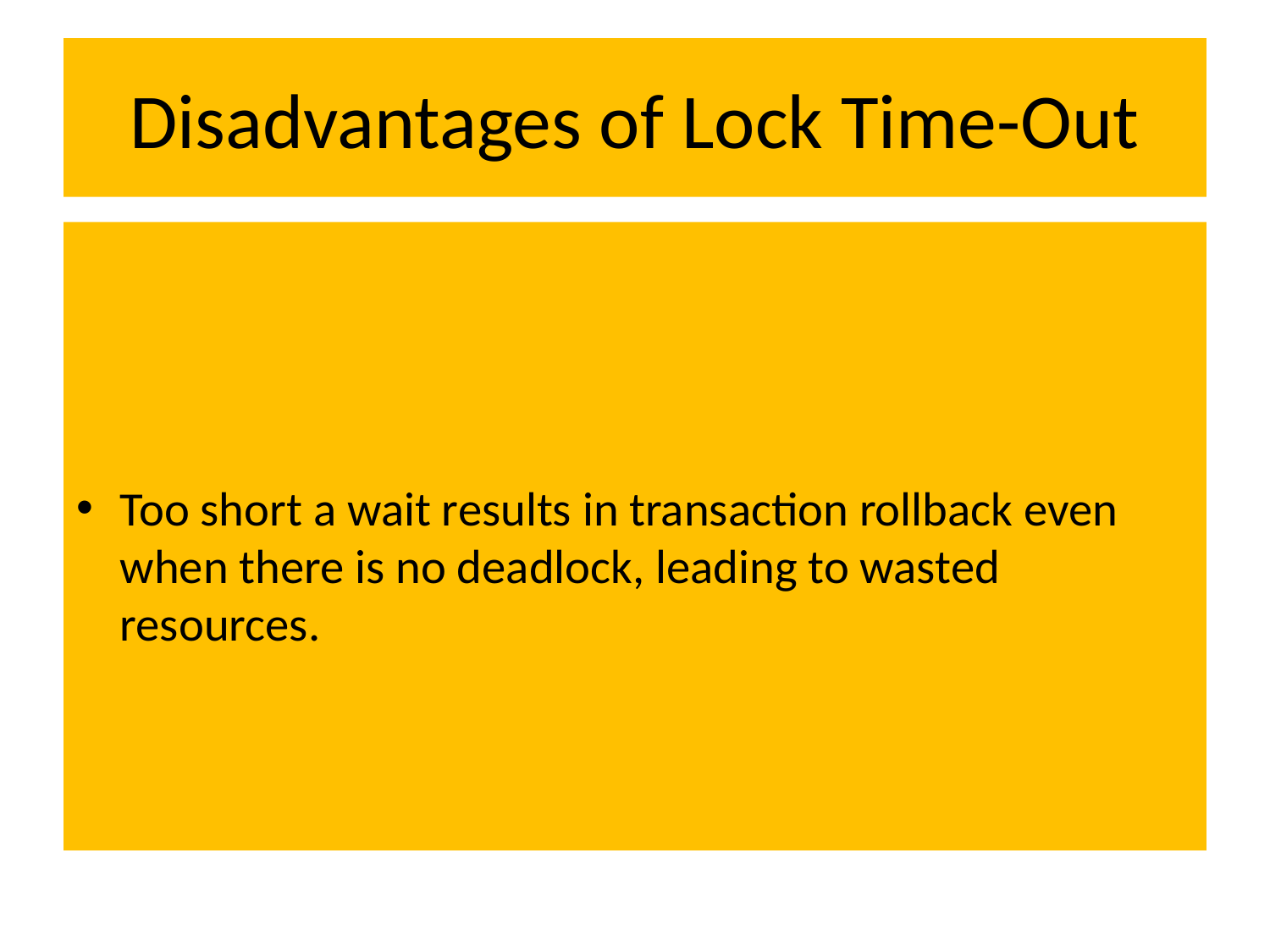

# Disadvantages of Lock Time-Out
it is hard to decide how long a transaction must wait before timing out.
Too long a wait results in unnecessary delays once a deadlock has occurred.
Too short a wait results in transaction rollback even when there is no deadlock, leading to wasted resources.
Starvation is also a possibility with this scheme.
Hence, the timeout-based scheme has limited applicability.